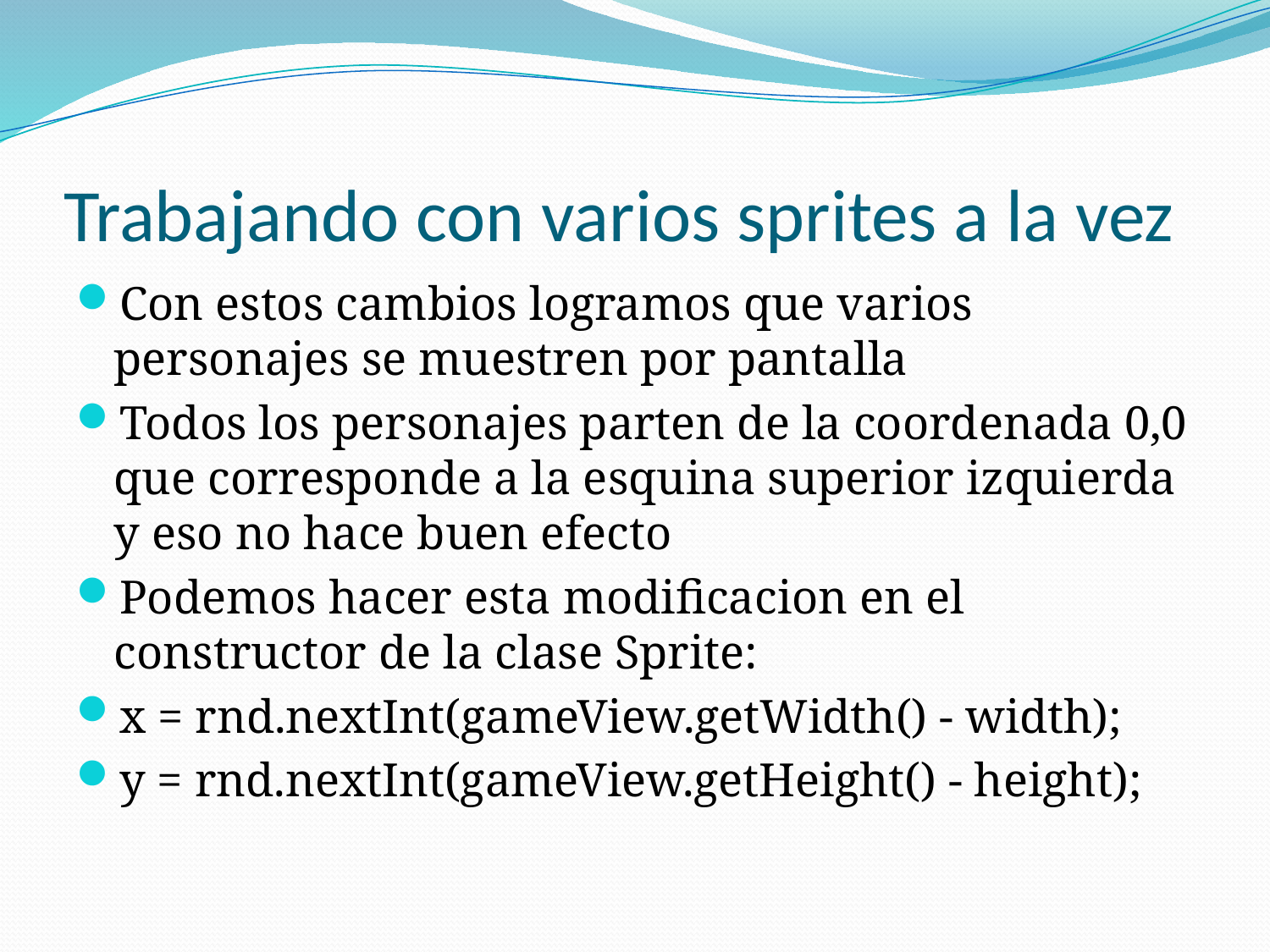

# Trabajando con varios sprites a la vez
Con estos cambios logramos que varios personajes se muestren por pantalla
Todos los personajes parten de la coordenada 0,0 que corresponde a la esquina superior izquierda y eso no hace buen efecto
Podemos hacer esta modificacion en el constructor de la clase Sprite:
x = rnd.nextInt(gameView.getWidth() - width);
y = rnd.nextInt(gameView.getHeight() - height);